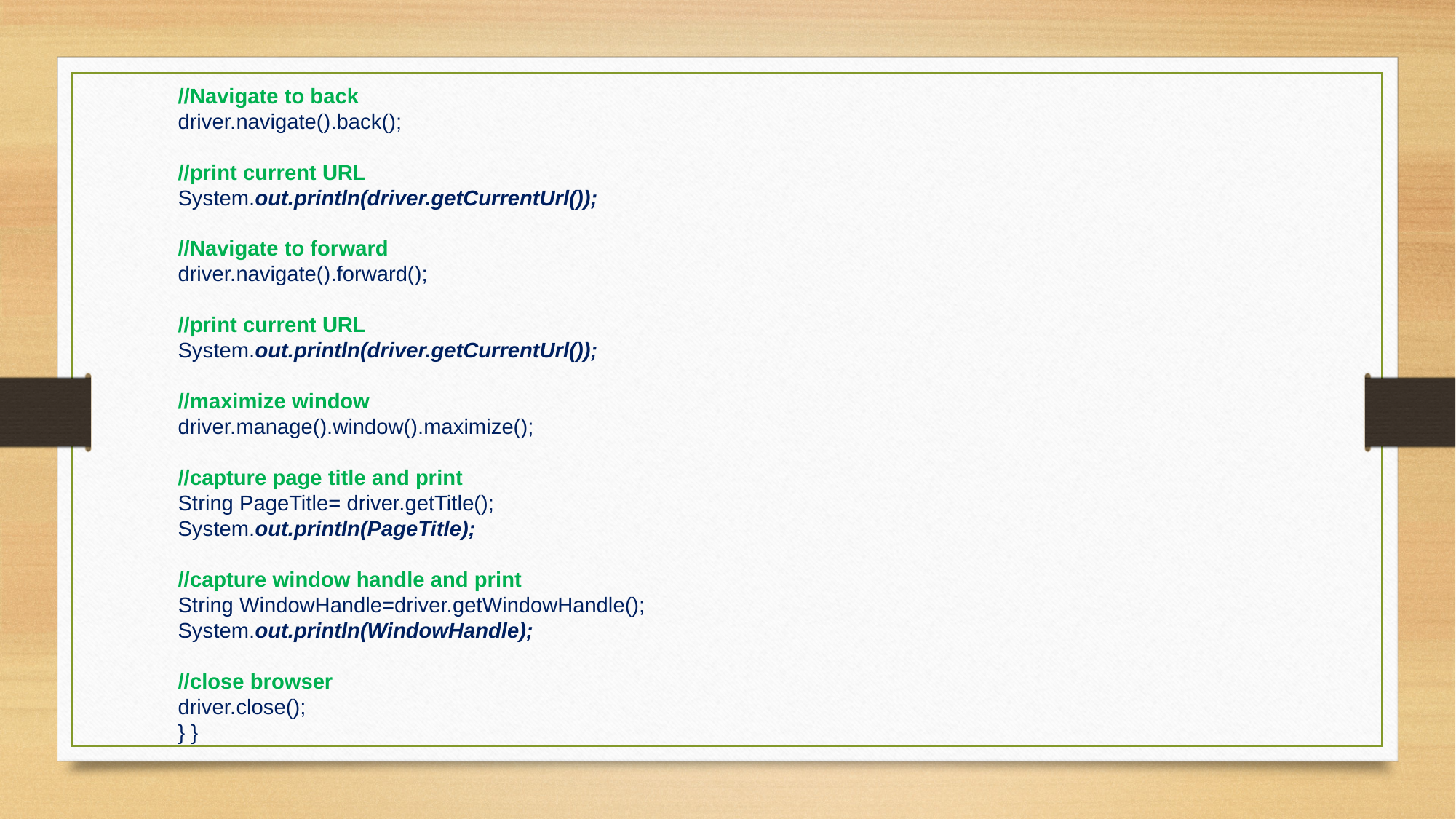

//Navigate to back
driver.navigate().back();

//print current URL
System.out.println(driver.getCurrentUrl());

//Navigate to forward
driver.navigate().forward();

//print current URL
System.out.println(driver.getCurrentUrl());

//maximize window
driver.manage().window().maximize();

//capture page title and print
String PageTitle= driver.getTitle();
System.out.println(PageTitle);

//capture window handle and print
String WindowHandle=driver.getWindowHandle();
System.out.println(WindowHandle);

//close browser
driver.close();
} }